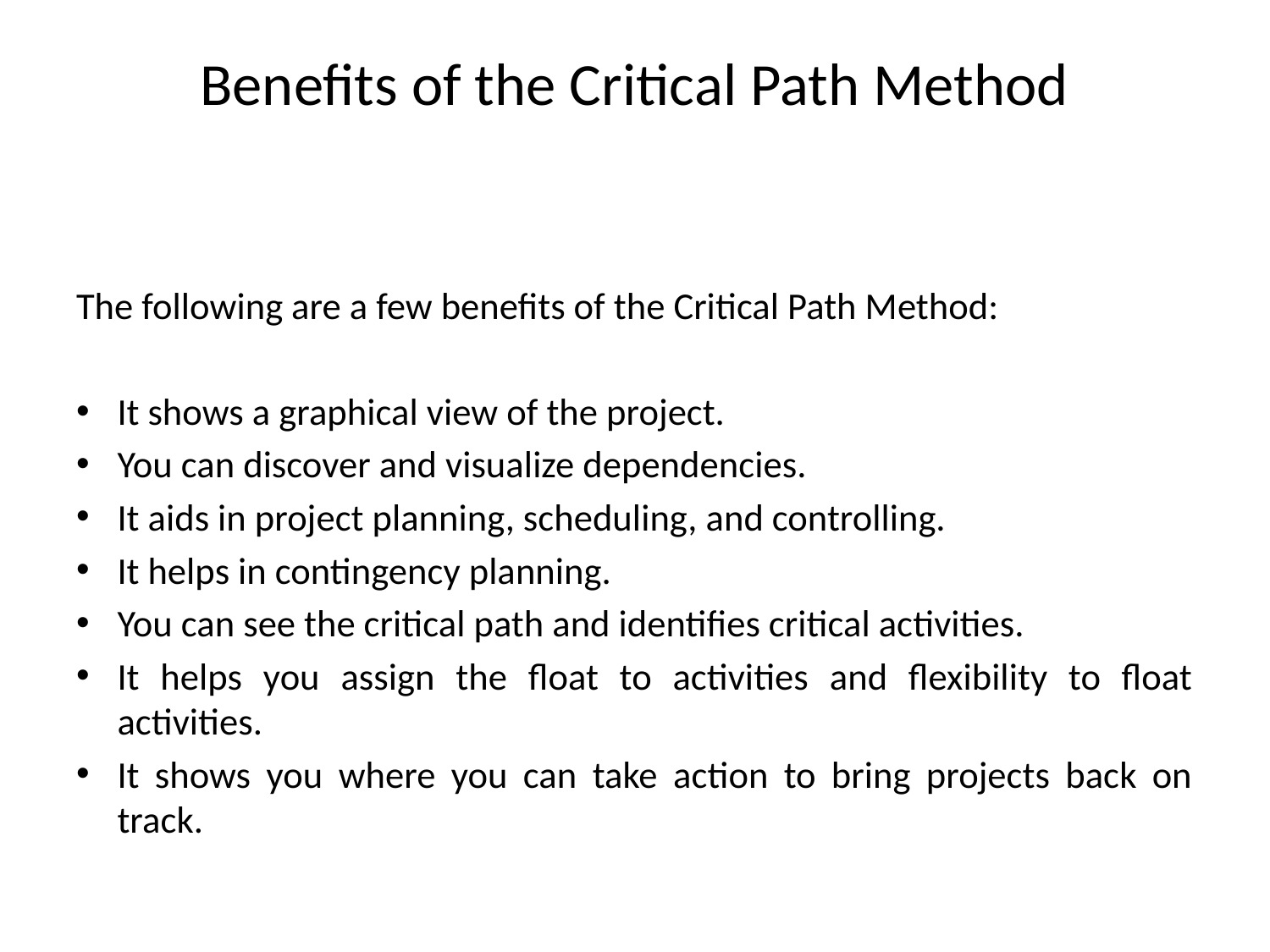

# Benefits of the Critical Path Method

The following are a few benefits of the Critical Path Method:

It shows a graphical view of the project.
You can discover and visualize dependencies.
It aids in project planning, scheduling, and controlling.
It helps in contingency planning.
You can see the critical path and identifies critical activities.
It helps you assign the float to activities and flexibility to float activities.
It shows you where you can take action to bring projects back on track.